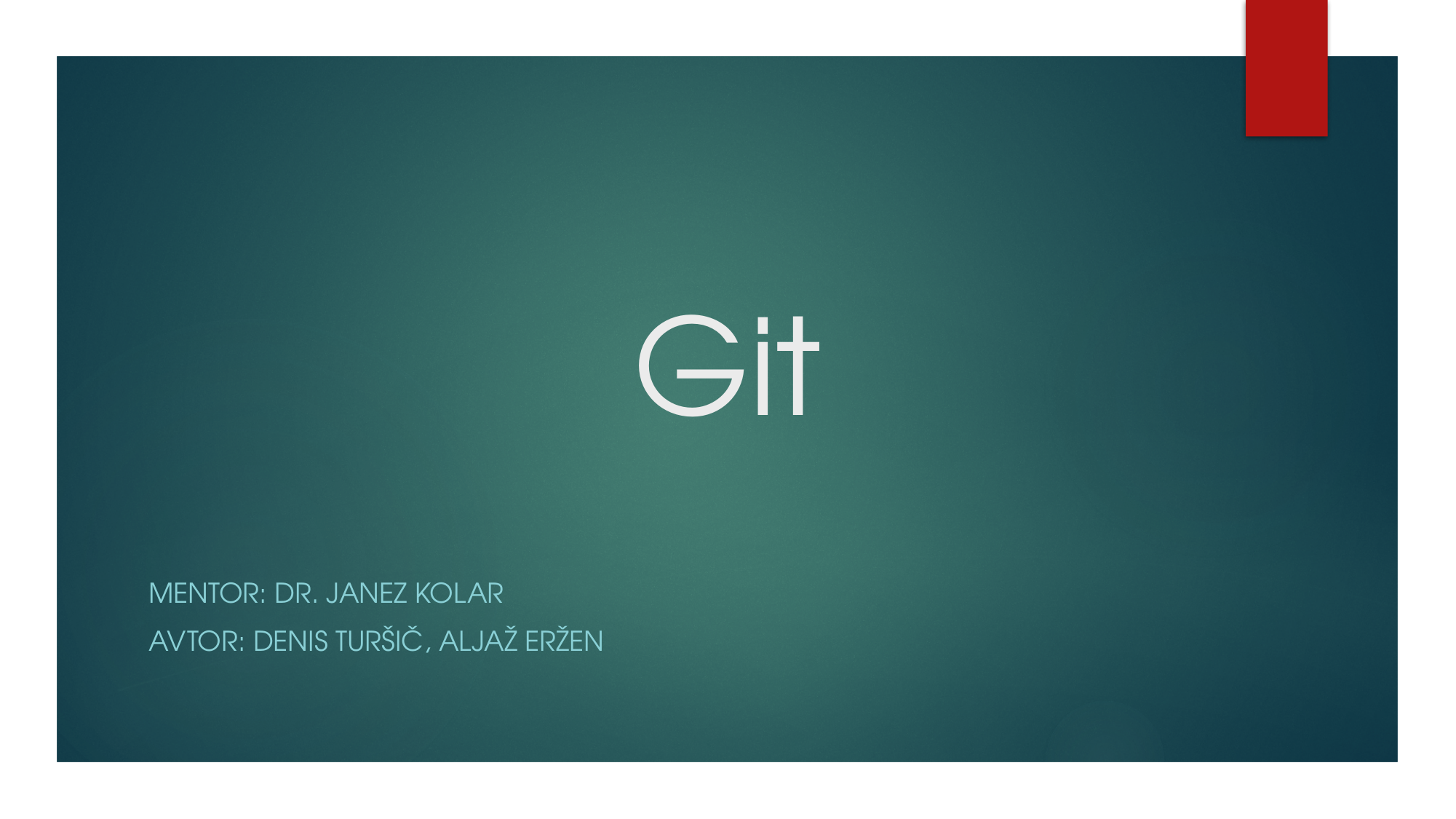

# Git
Mentor: dr. Janez Kolar
Avtor: Denis Turšič, Aljaž Eržen